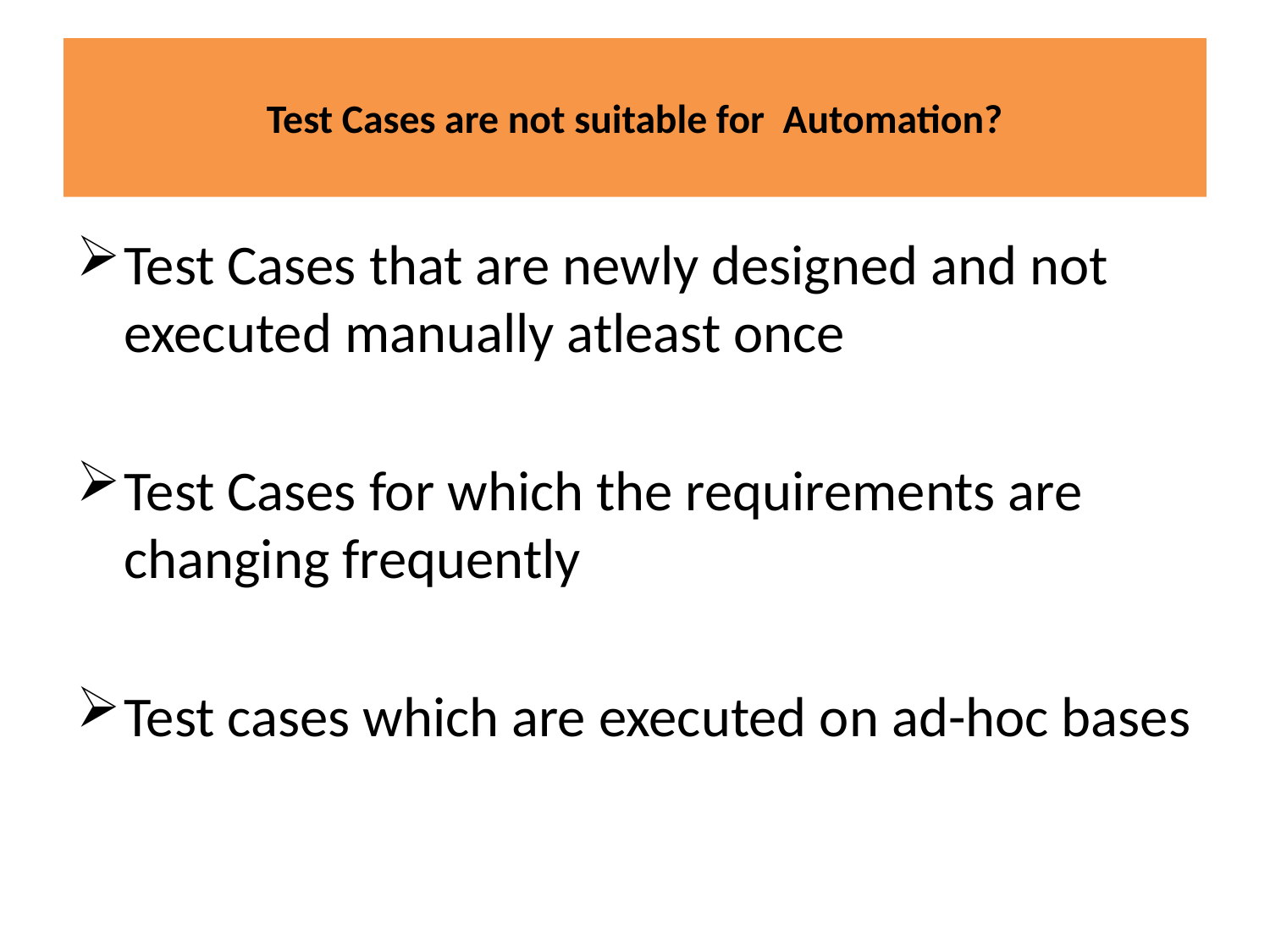

# Test Cases are not suitable for  Automation?
Test Cases that are newly designed and not executed manually atleast once

Test Cases for which the requirements are changing frequently

Test cases which are executed on ad-hoc bases